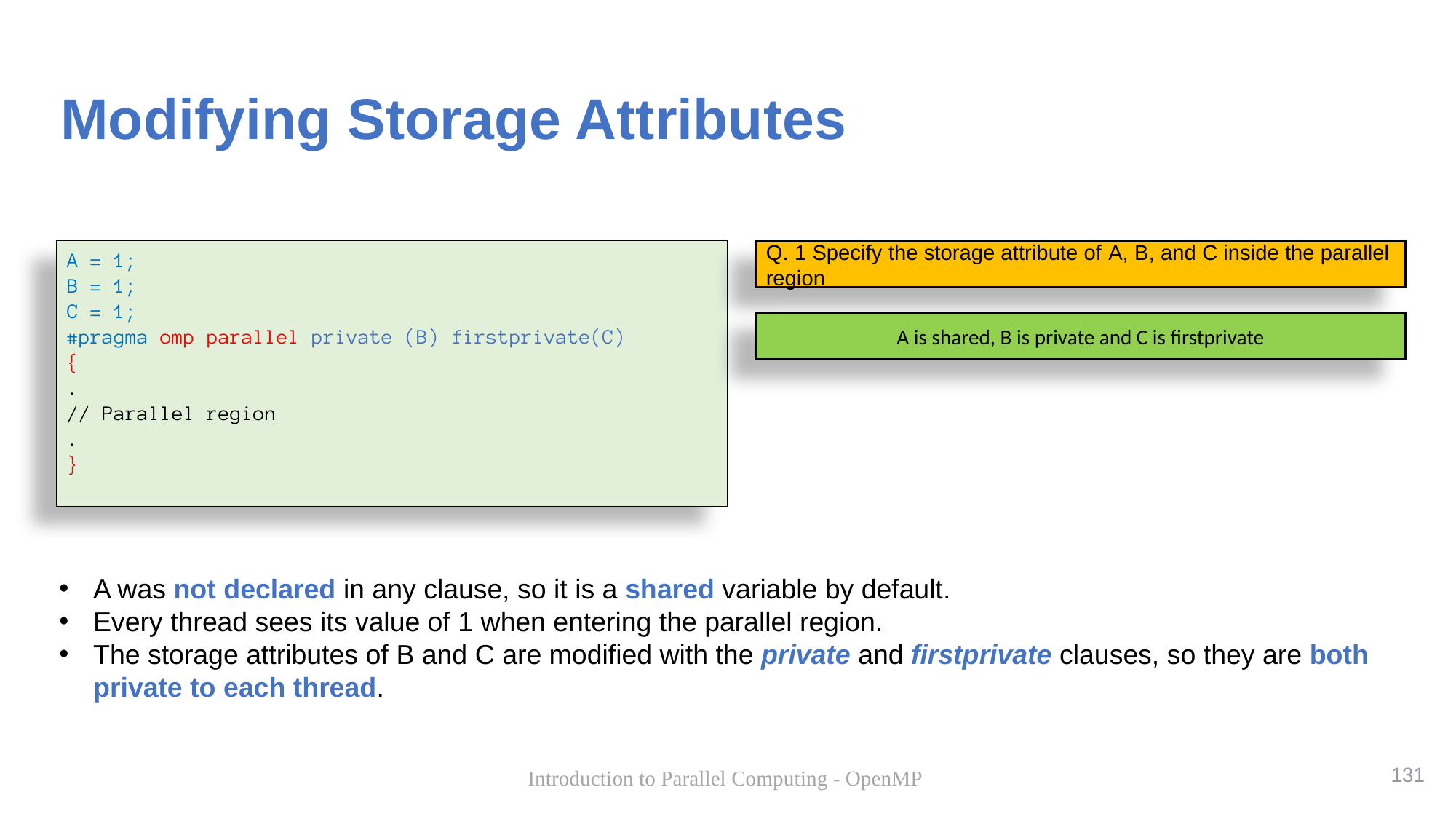

# Modifying Storage Attributes
A = 1;
B = 1;
C = 1;
#pragma omp parallel private (B) firstprivate(C)
{
.
// Parallel region
.
}

Q. 1 Specify the storage attribute of A, B, and C inside the parallel region
A is shared, B is private and C is firstprivate
A was not declared in any clause, so it is a shared variable by default.
Every thread sees its value of 1 when entering the parallel region.
The storage attributes of B and C are modified with the private and firstprivate clauses, so they are both private to each thread.
131
Introduction to Parallel Computing - OpenMP